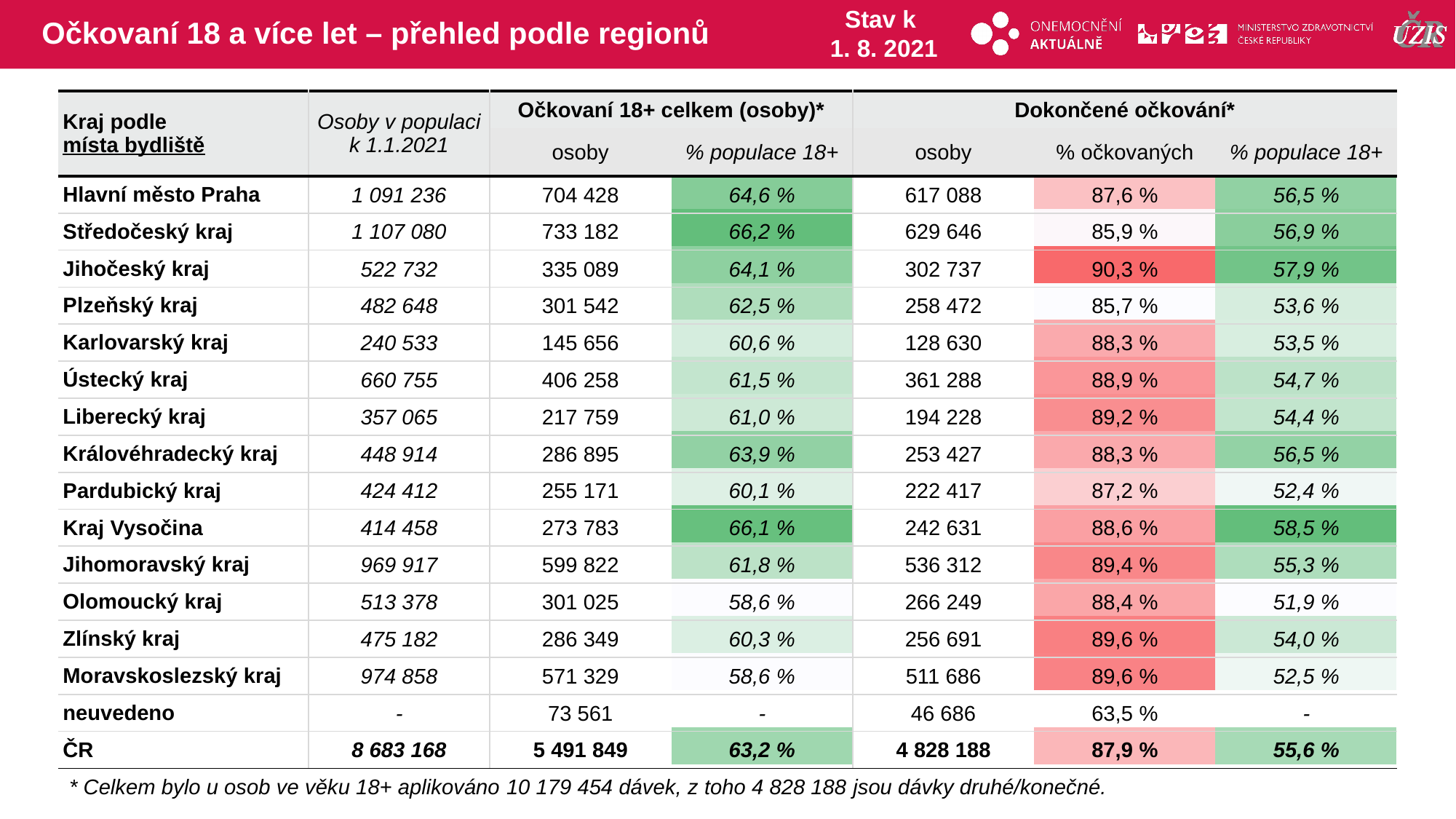

# Očkovaní 18 a více let – přehled podle regionů
Stav k
1. 8. 2021
| Kraj podle místa bydliště | Osoby v populaci k 1.1.2021 | Očkovaní 18+ celkem (osoby)\* |  | Dokončené očkování\* |  |  |
| --- | --- | --- | --- | --- | --- | --- |
|  |  | osoby | % populace 18+ | osoby | % očkovaných | % populace 18+ |
| Hlavní město Praha | 1 091 236 | 704 428 | 64,6 % | 617 088 | 87,6 % | 56,5 % |
| Středočeský kraj | 1 107 080 | 733 182 | 66,2 % | 629 646 | 85,9 % | 56,9 % |
| Jihočeský kraj | 522 732 | 335 089 | 64,1 % | 302 737 | 90,3 % | 57,9 % |
| Plzeňský kraj | 482 648 | 301 542 | 62,5 % | 258 472 | 85,7 % | 53,6 % |
| Karlovarský kraj | 240 533 | 145 656 | 60,6 % | 128 630 | 88,3 % | 53,5 % |
| Ústecký kraj | 660 755 | 406 258 | 61,5 % | 361 288 | 88,9 % | 54,7 % |
| Liberecký kraj | 357 065 | 217 759 | 61,0 % | 194 228 | 89,2 % | 54,4 % |
| Královéhradecký kraj | 448 914 | 286 895 | 63,9 % | 253 427 | 88,3 % | 56,5 % |
| Pardubický kraj | 424 412 | 255 171 | 60,1 % | 222 417 | 87,2 % | 52,4 % |
| Kraj Vysočina | 414 458 | 273 783 | 66,1 % | 242 631 | 88,6 % | 58,5 % |
| Jihomoravský kraj | 969 917 | 599 822 | 61,8 % | 536 312 | 89,4 % | 55,3 % |
| Olomoucký kraj | 513 378 | 301 025 | 58,6 % | 266 249 | 88,4 % | 51,9 % |
| Zlínský kraj | 475 182 | 286 349 | 60,3 % | 256 691 | 89,6 % | 54,0 % |
| Moravskoslezský kraj | 974 858 | 571 329 | 58,6 % | 511 686 | 89,6 % | 52,5 % |
| neuvedeno | - | 73 561 | - | 46 686 | 63,5 % | - |
| ČR | 8 683 168 | 5 491 849 | 63,2 % | 4 828 188 | 87,9 % | 55,6 % |
|  |  |  |  |  |  |
| --- | --- | --- | --- | --- | --- |
|  |  |  |  |  |  |
|  |  |  |  |  |  |
|  |  |  |  |  |  |
|  |  |  |  |  |  |
|  |  |  |  |  |  |
|  |  |  |  |  |  |
|  |  |  |  |  |  |
|  |  |  |  |  |  |
|  |  |  |  |  |  |
|  |  |  |  |  |  |
|  |  |  |  |  |  |
|  |  |  |  |  |  |
|  |  |  |  |  |  |
|  |  |  |  |  |  |
|  |  |  |  |  |  |
* Celkem bylo u osob ve věku 18+ aplikováno 10 179 454 dávek, z toho 4 828 188 jsou dávky druhé/konečné.